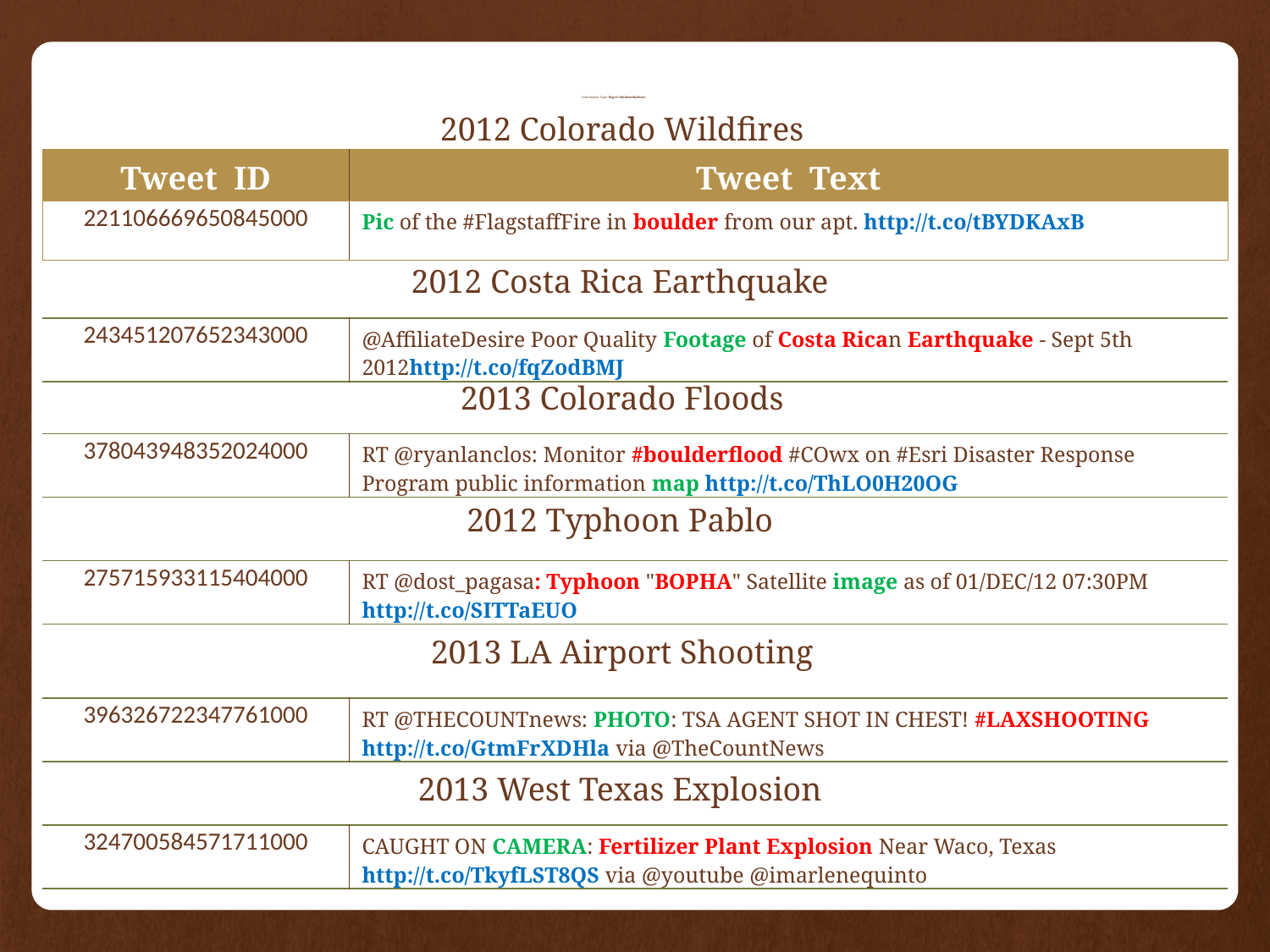

# Information Type: Report-MultimediaShare
2012 Colorado Wildfires
| Tweet ID | Tweet Text |
| --- | --- |
| 221106669650845000 | Pic of the #FlagstaffFire in boulder from our apt. http://t.co/tBYDKAxB |
2012 Costa Rica Earthquake
| 243451207652343000 | @AffiliateDesire Poor Quality Footage of Costa Rican Earthquake - Sept 5th 2012http://t.co/fqZodBMJ |
| --- | --- |
2013 Colorado Floods
| 378043948352024000 | RT @ryanlanclos: Monitor #boulderflood #COwx on #Esri Disaster Response Program public information map http://t.co/ThLO0H20OG |
| --- | --- |
2012 Typhoon Pablo
| 275715933115404000 | RT @dost\_pagasa: Typhoon "BOPHA" Satellite image as of 01/DEC/12 07:30PM http://t.co/SITTaEUO |
| --- | --- |
2013 LA Airport Shooting
| 396326722347761000 | RT @THECOUNTnews: PHOTO: TSA AGENT SHOT IN CHEST! #LAXSHOOTING http://t.co/GtmFrXDHla via @TheCountNews |
| --- | --- |
2013 West Texas Explosion
| 324700584571711000 | CAUGHT ON CAMERA: Fertilizer Plant Explosion Near Waco, Texas http://t.co/TkyfLST8QS via @youtube @imarlenequinto |
| --- | --- |